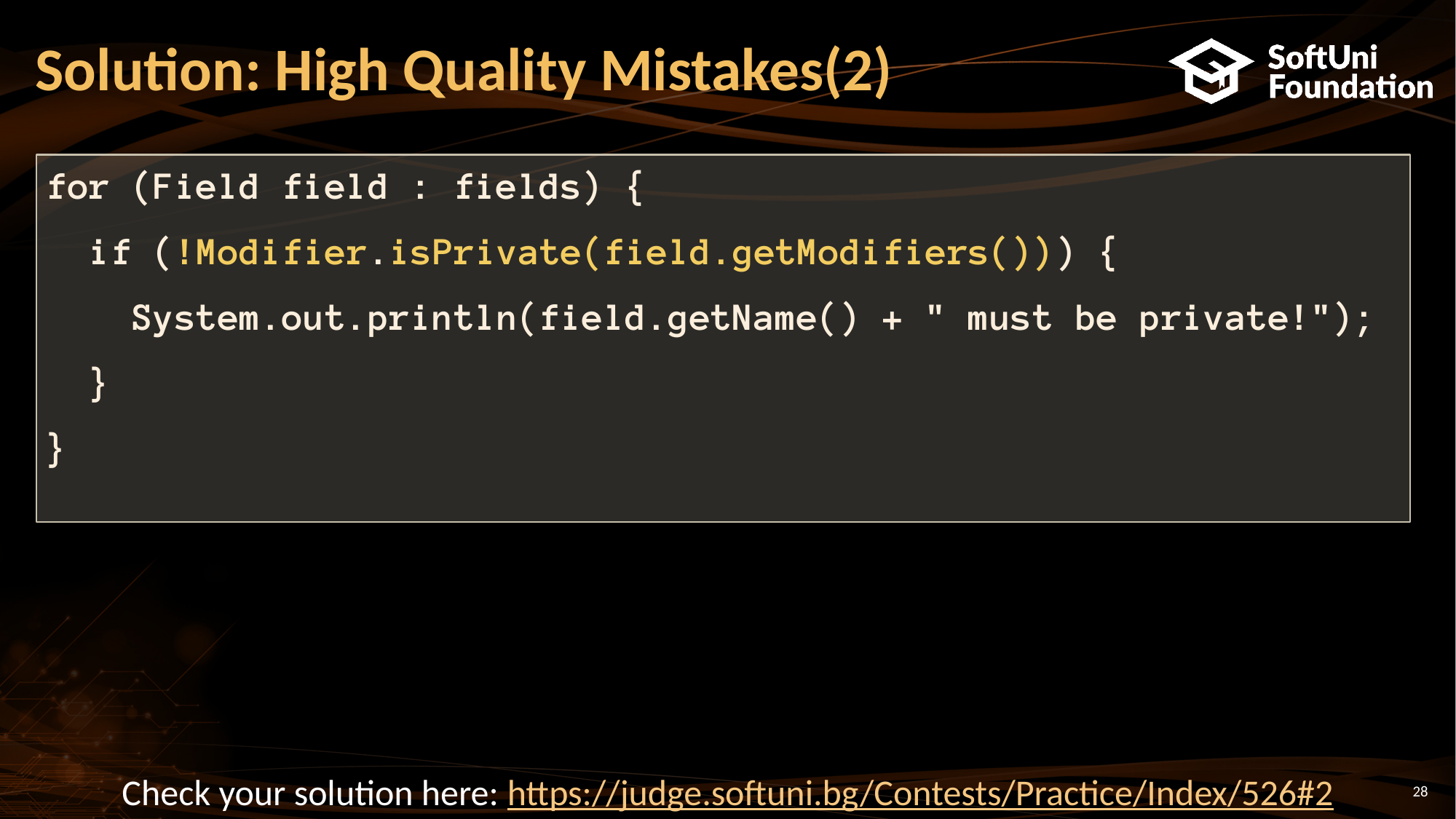

Solution: High Quality Mistakes(2)
for (Field field : fields) {
  if (!Modifier.isPrivate(field.getModifiers())) {
    System.out.println(field.getName() + " must be private!");
  }
}
Check your solution here: https://judge.softuni.bg/Contests/Practice/Index/526#2
28